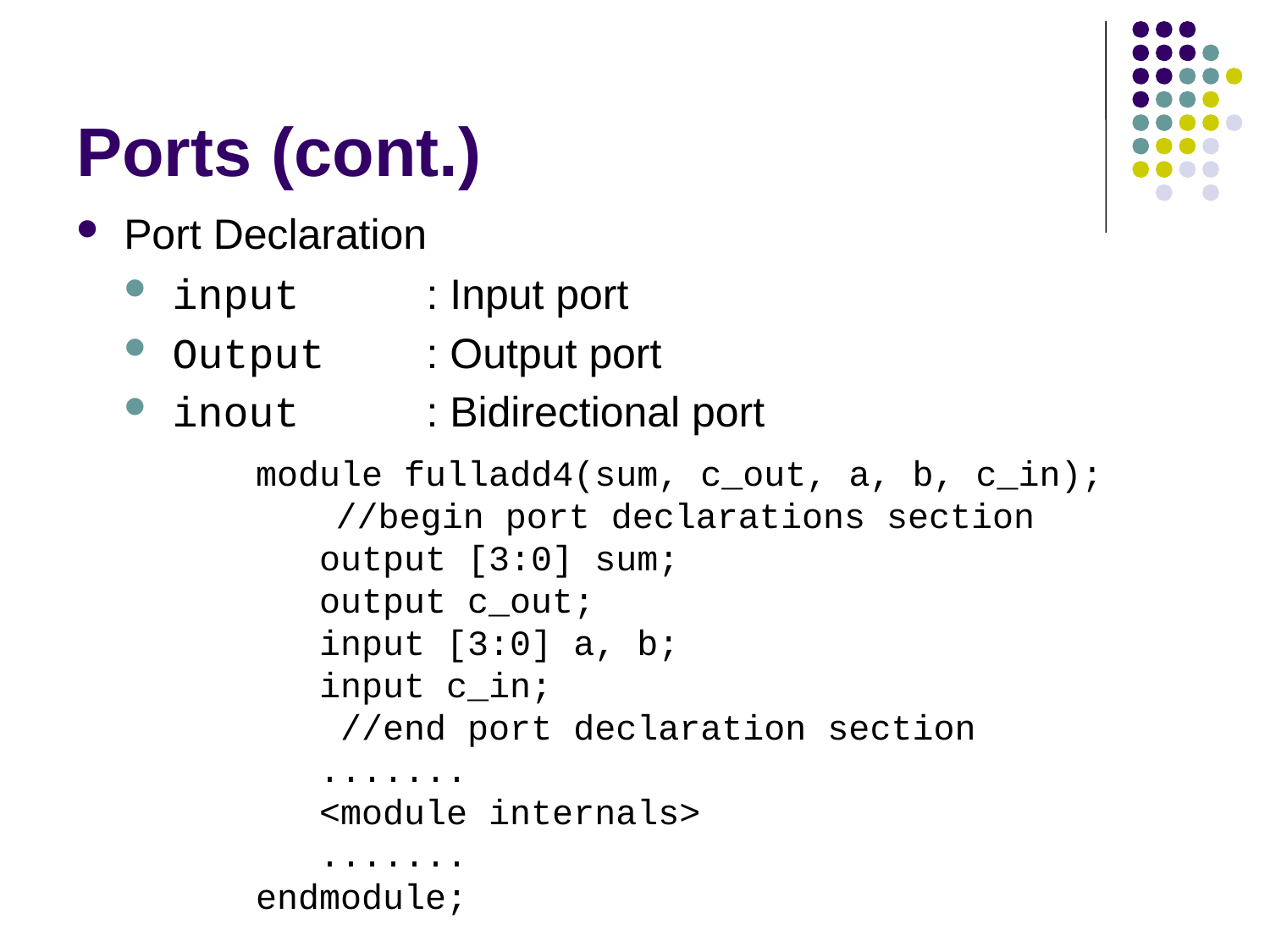

# Ports (cont.)
Port Declaration
input	: Input port
Output	: Output port
inout	: Bidirectional port

module fulladd4(sum, c_out, a, b, c_in);
         //begin port declarations section
output [3:0] sum;
output c_out;
input [3:0] a, b;
input c_in;
    //end port declaration section
.......
<module internals>
.......
endmodule;